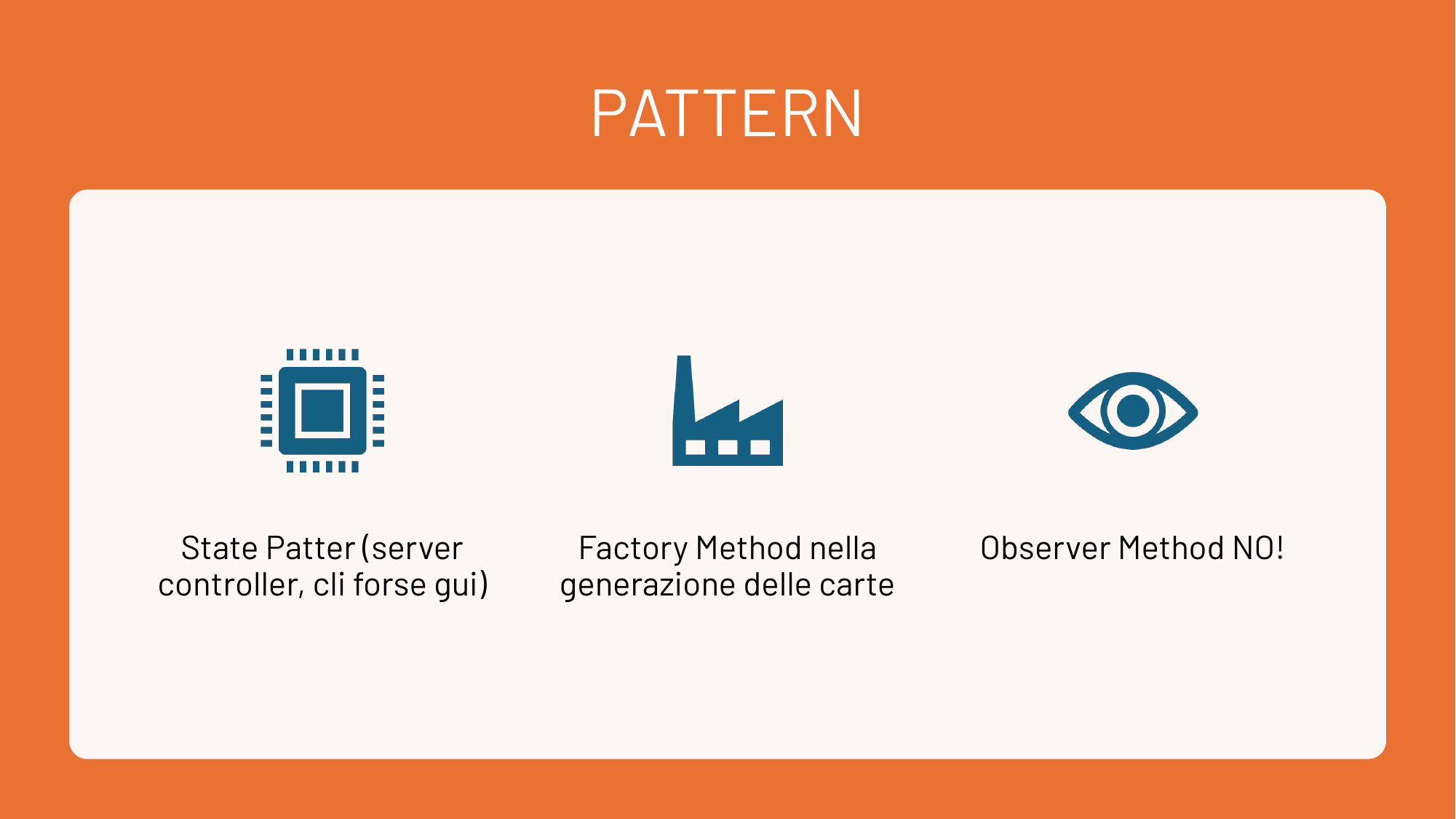

# PATTERN

State Patter (server controller, cli forse gui)
Factory Method nella generazione delle carte
Observer Method NO!